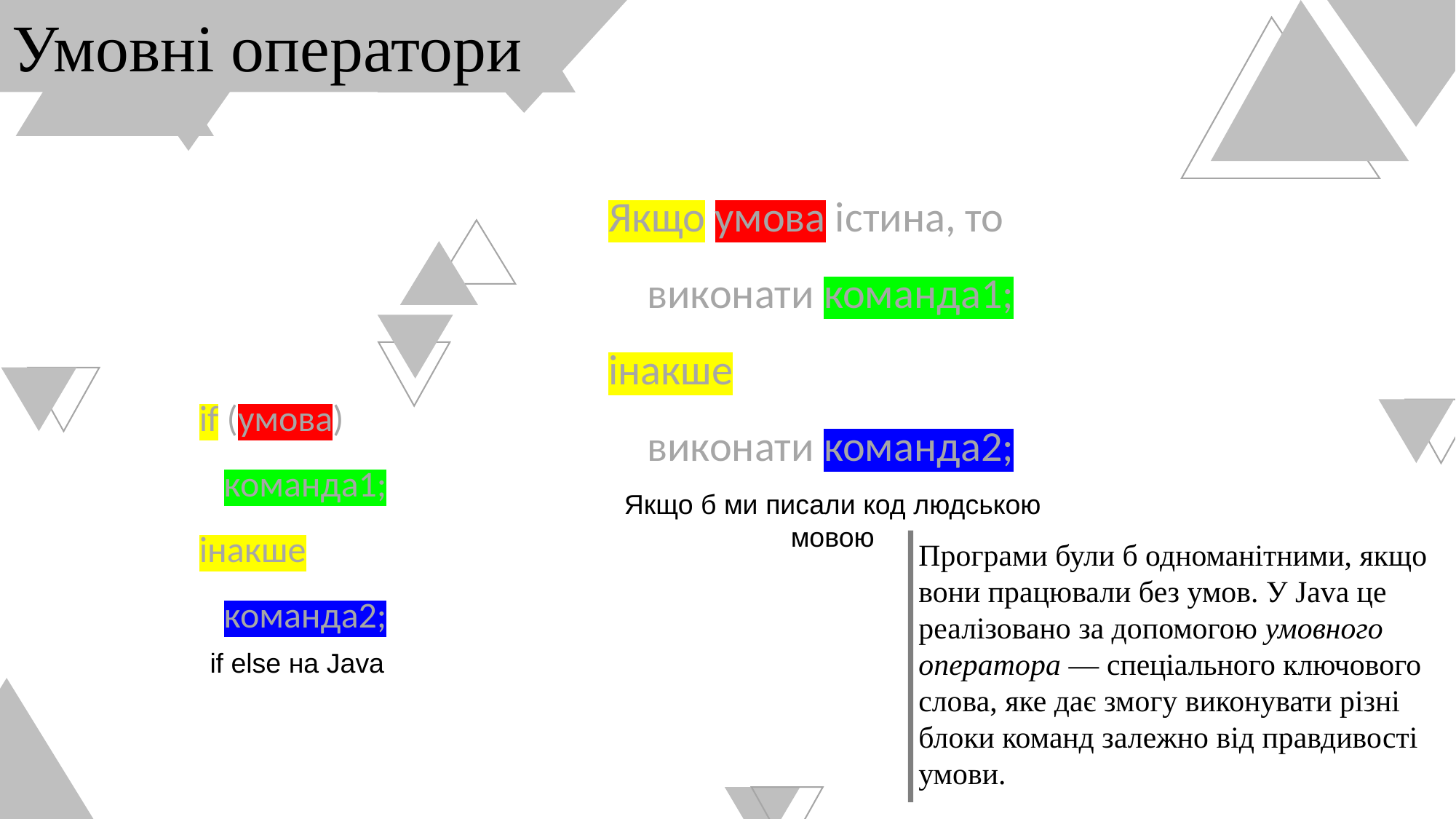

Умовні оператори

Якщо умова істина, то
    виконати команда1;
інакше
    виконати команда2;

if (умова)
   команда1;
інакше
   команда2;

Якщо б ми писали код людською мовою
Програми були б одноманітними, якщо вони працювали без умов. У Java це реалізовано за допомогою умовного оператора — спеціального ключового слова, яке дає змогу виконувати різні блоки команд залежно від правдивості умови.

if else на Java